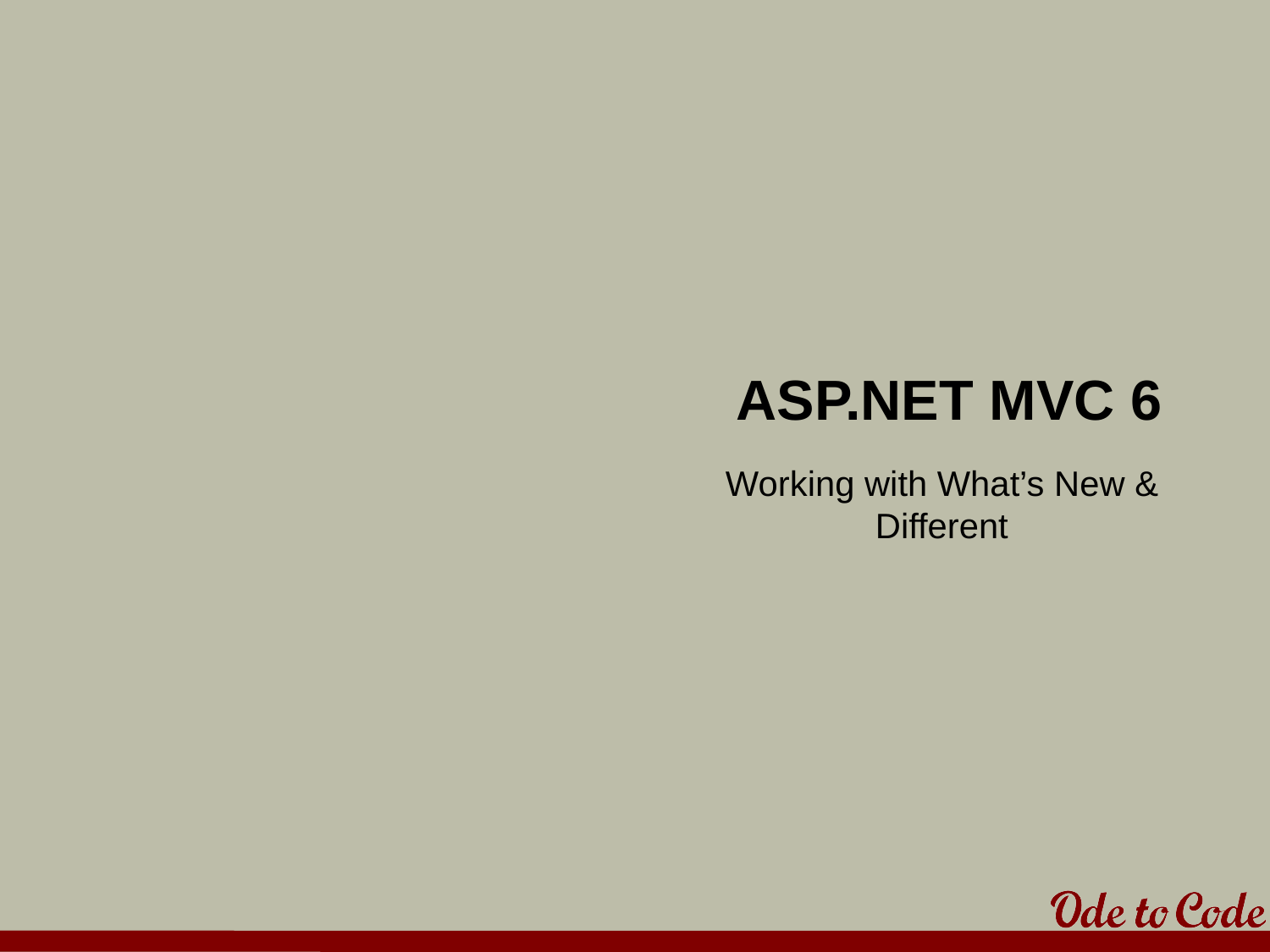

# ASP.NET MVC 6
Working with What’s New & Different